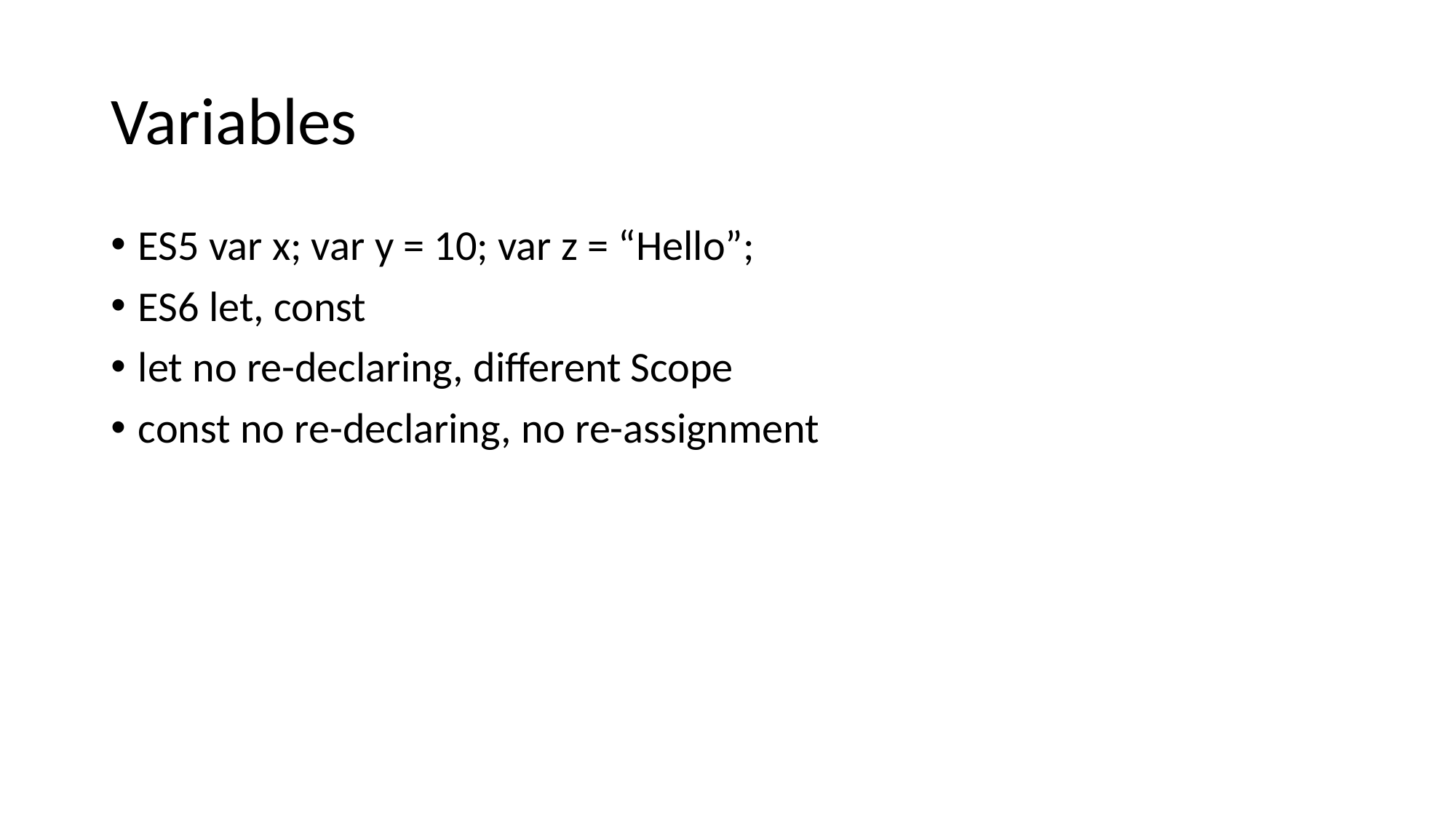

# Variables
ES5 var x; var y = 10; var z = “Hello”;
ES6 let, const
let no re-declaring, different Scope
const no re-declaring, no re-assignment